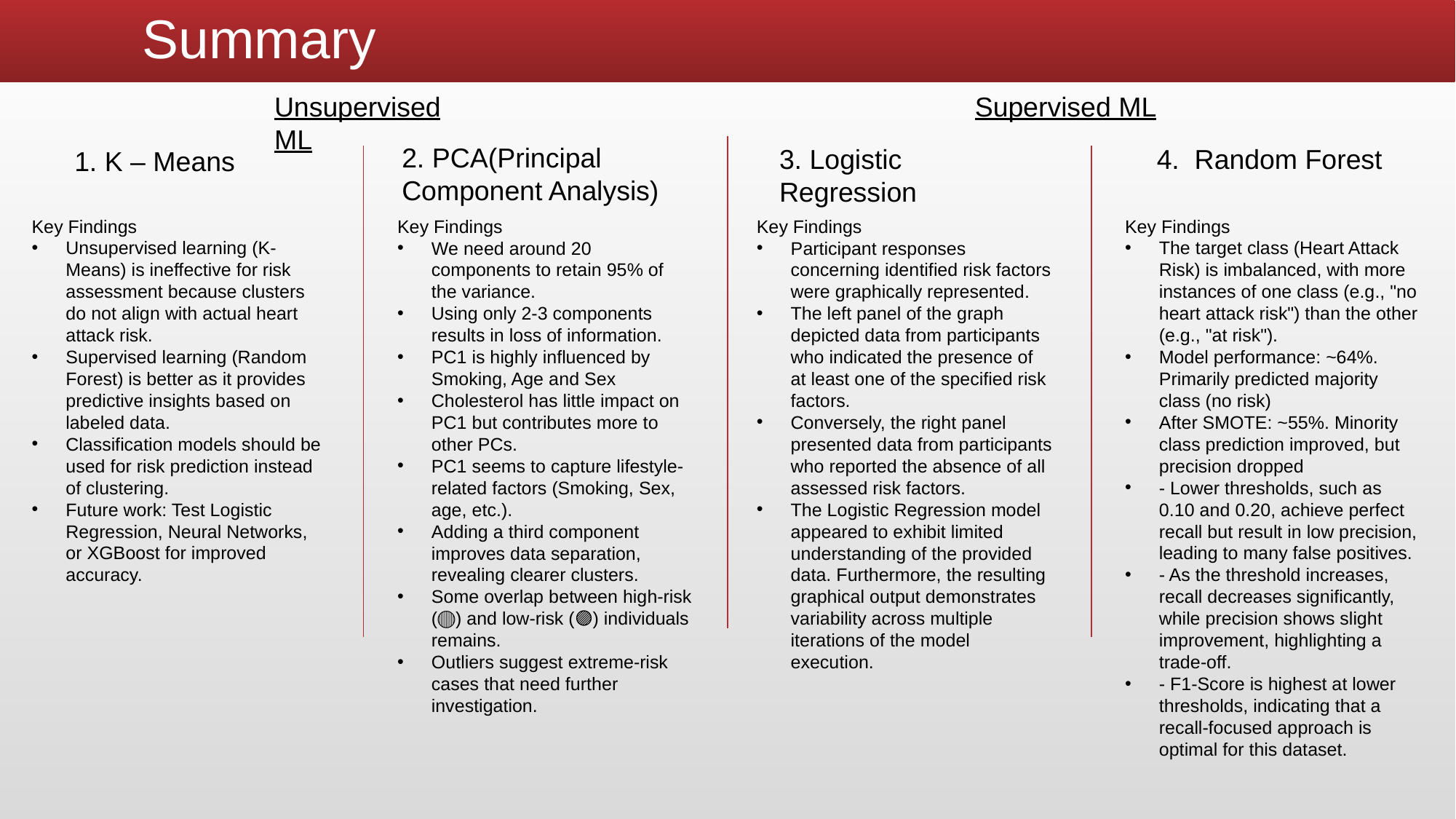

# Summary
Unsupervised ML
Supervised ML
2. PCA(Principal Component Analysis)
3. Logistic Regression
4.  Random Forest
1. K – Means
Key Findings
Unsupervised learning (K-Means) is ineffective for risk assessment because clusters do not align with actual heart attack risk.
Supervised learning (Random Forest) is better as it provides predictive insights based on labeled data.
Classification models should be used for risk prediction instead of clustering.
Future work: Test Logistic Regression, Neural Networks, or XGBoost for improved accuracy.

Key Findings
We need around 20 components to retain 95% of the variance.
Using only 2-3 components results in loss of information.
PC1 is highly influenced by Smoking, Age and Sex
Cholesterol has little impact on PC1 but contributes more to other PCs.
PC1 seems to capture lifestyle-related factors (Smoking, Sex, age, etc.).
Adding a third component improves data separation, revealing clearer clusters.
Some overlap between high-risk (🔴) and low-risk (🟣) individuals remains.
Outliers suggest extreme-risk cases that need further investigation.
Key Findings
Participant responses concerning identified risk factors were graphically represented.
The left panel of the graph depicted data from participants who indicated the presence of at least one of the specified risk factors.
Conversely, the right panel presented data from participants who reported the absence of all assessed risk factors.
The Logistic Regression model appeared to exhibit limited understanding of the provided data. Furthermore, the resulting graphical output demonstrates variability across multiple iterations of the model execution.
Key Findings
The target class (Heart Attack Risk) is imbalanced, with more instances of one class (e.g., "no heart attack risk") than the other (e.g., "at risk").
Model performance: ~64%. Primarily predicted majority class (no risk)
After SMOTE: ~55%. Minority class prediction improved, but precision dropped
- Lower thresholds, such as 0.10 and 0.20, achieve perfect recall but result in low precision, leading to many false positives.
- As the threshold increases, recall decreases significantly, while precision shows slight improvement, highlighting a trade-off.
- F1-Score is highest at lower thresholds, indicating that a recall-focused approach is optimal for this dataset.